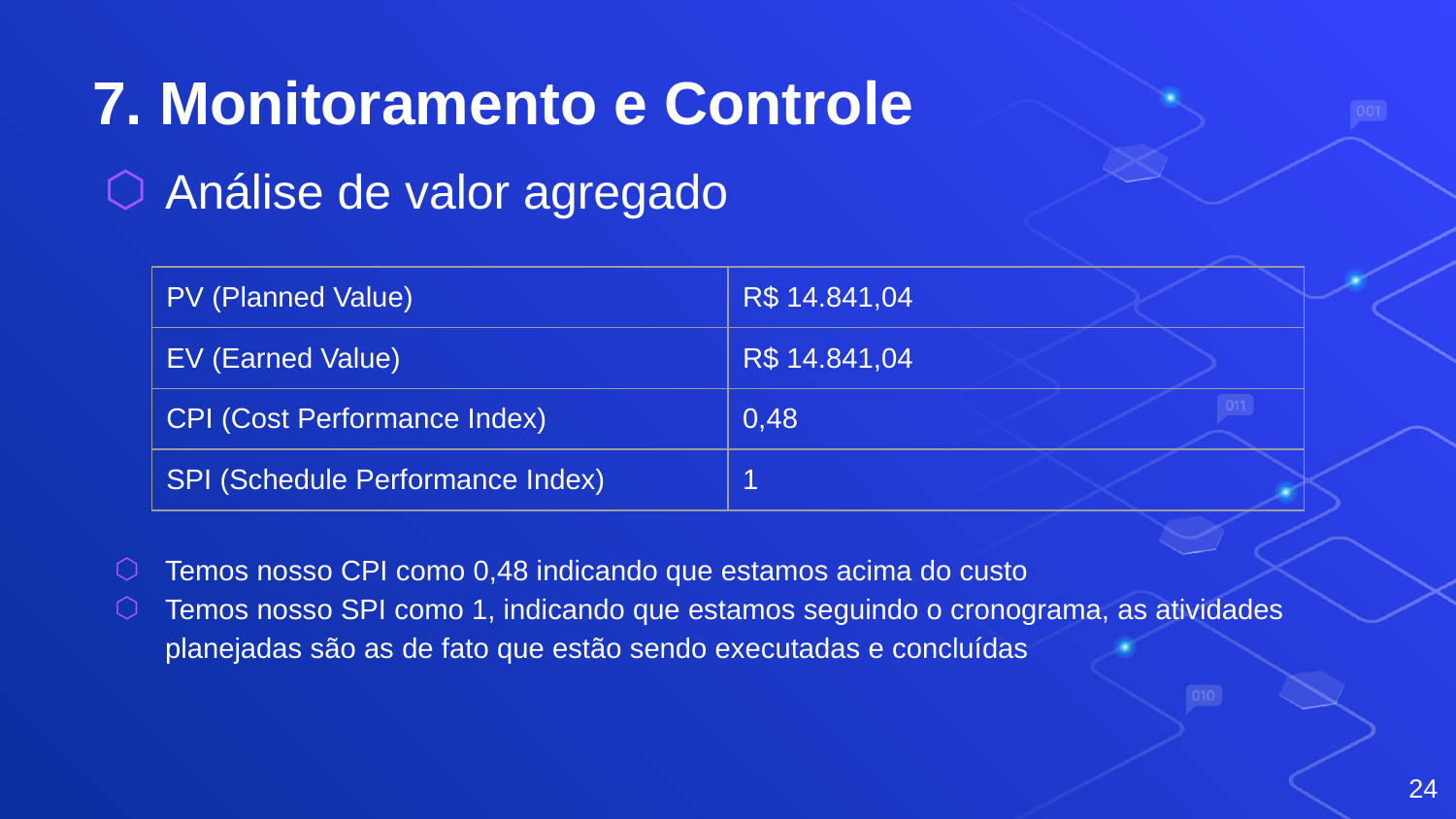

# 7. Monitoramento e Controle
Análise de valor agregado

Temos nosso CPI como 0,48 indicando que estamos acima do custo
Temos nosso SPI como 1, indicando que estamos seguindo o cronograma, as atividades planejadas são as de fato que estão sendo executadas e concluídas

| PV (Planned Value) | R$ 14.841,04 |
| --- | --- |
| EV (Earned Value) | R$ 14.841,04 |
| CPI (Cost Performance Index) | 0,48 |
| SPI (Schedule Performance Index) | 1 |
24